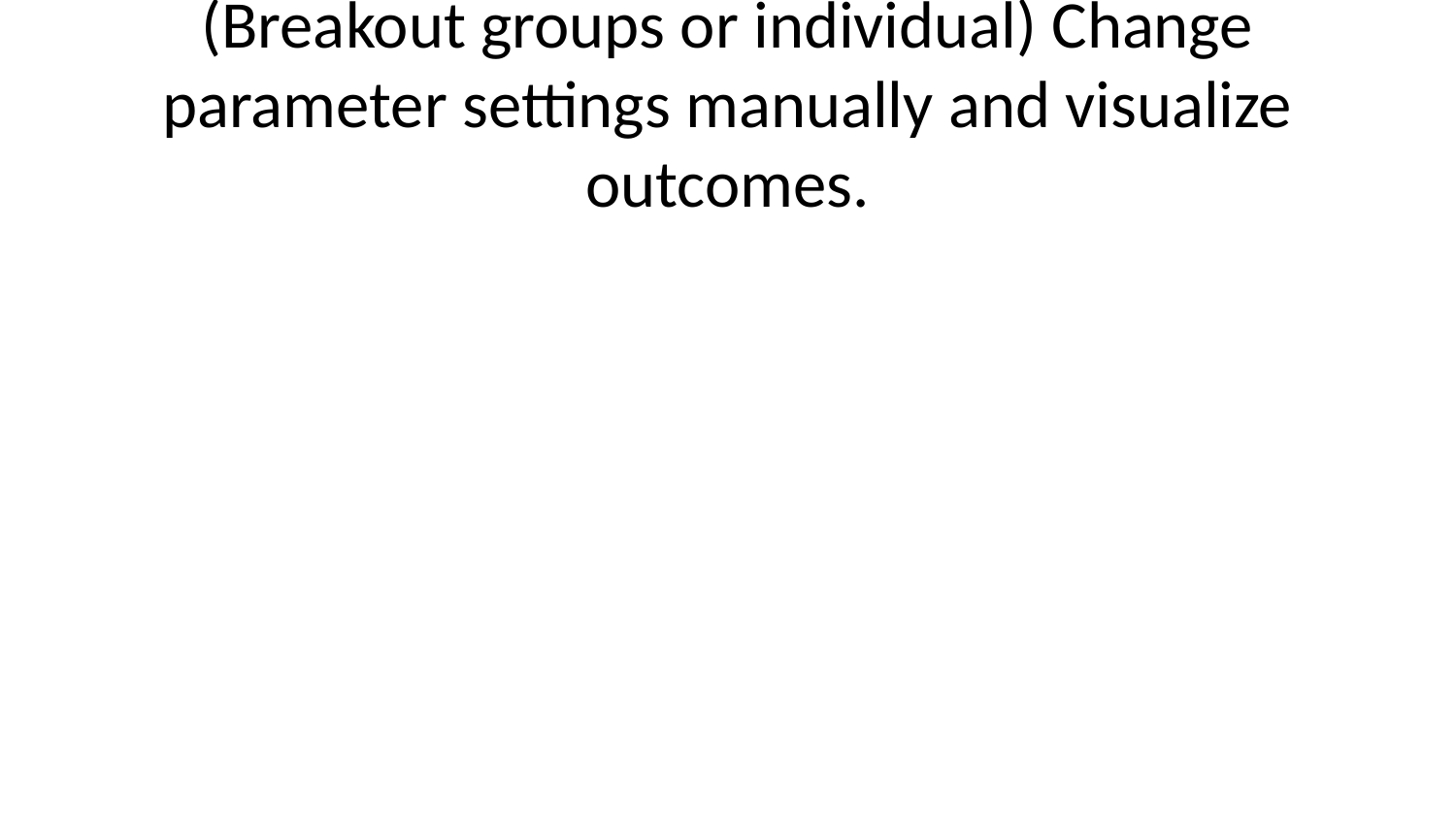

# (Breakout groups or individual) Change parameter settings manually and visualize outcomes.